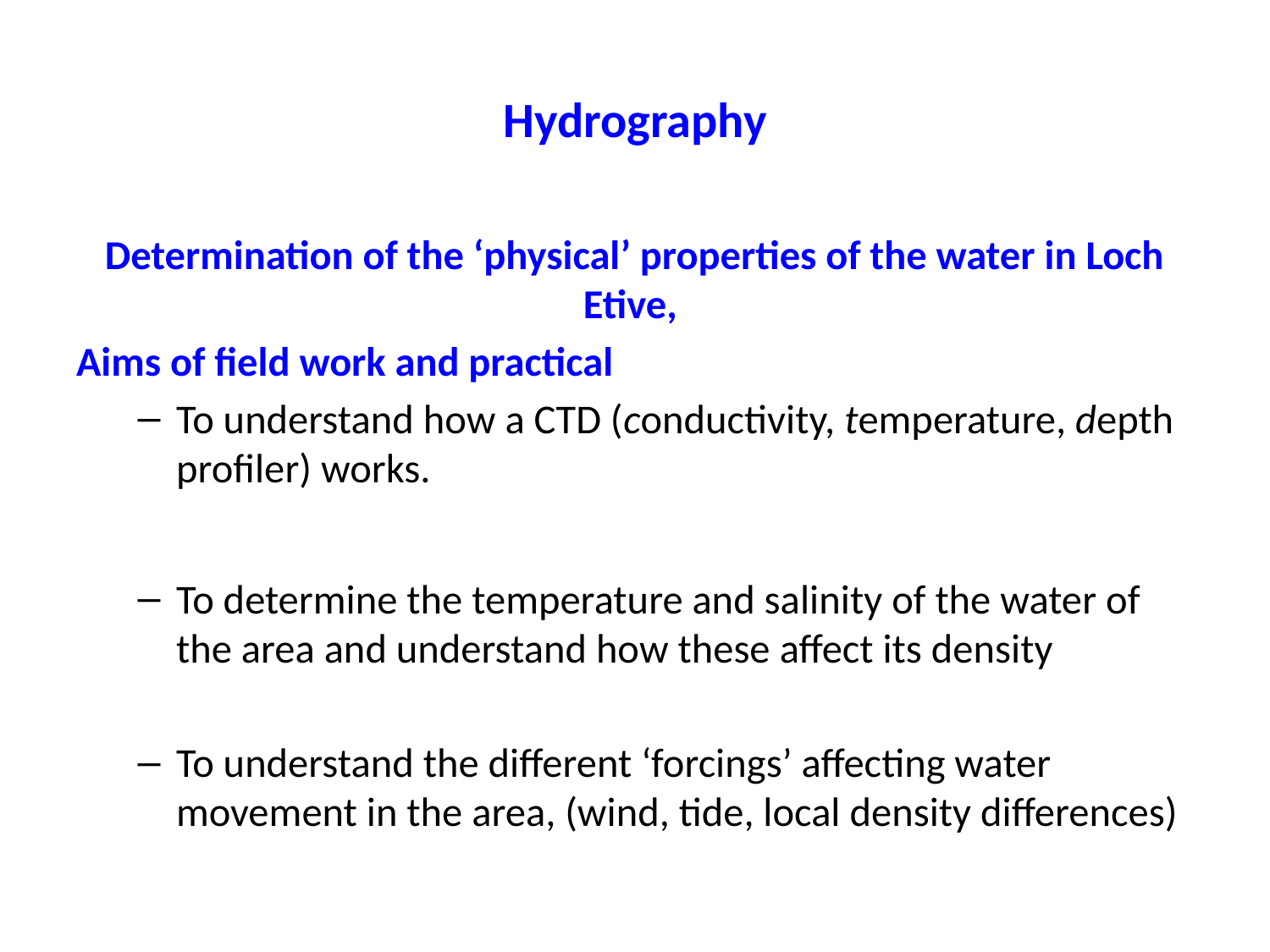

# Hydrography
Determination of the ‘physical’ properties of the water in Loch Etive,
Aims of field work and practical
To understand how a CTD (conductivity, temperature, depth profiler) works.

To determine the temperature and salinity of the water of the area and understand how these affect its density

To understand the different ‘forcings’ affecting water movement in the area, (wind, tide, local density differences)